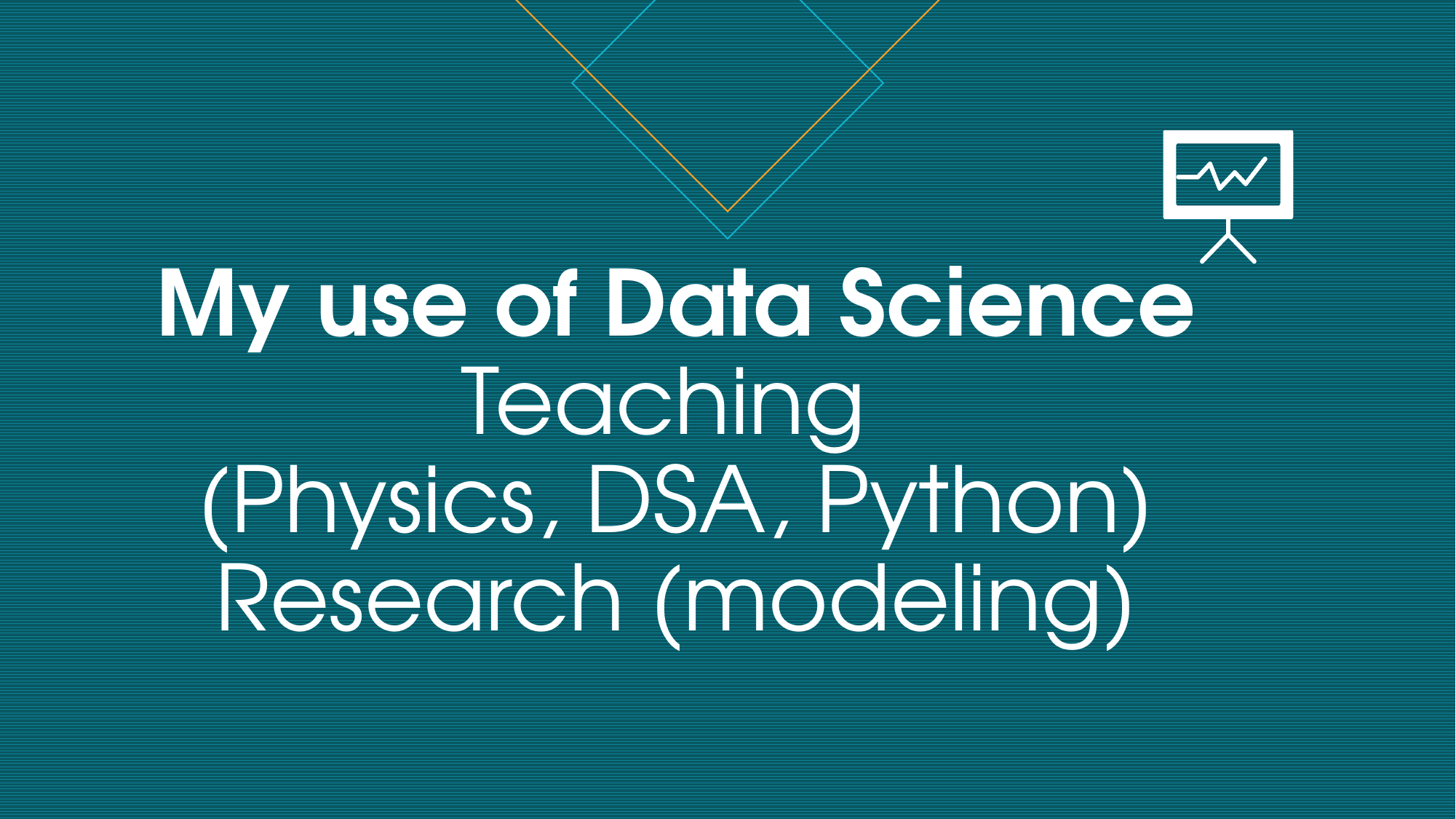

# My use of Data Science Teaching (Physics, DSA, Python) Research (modeling)